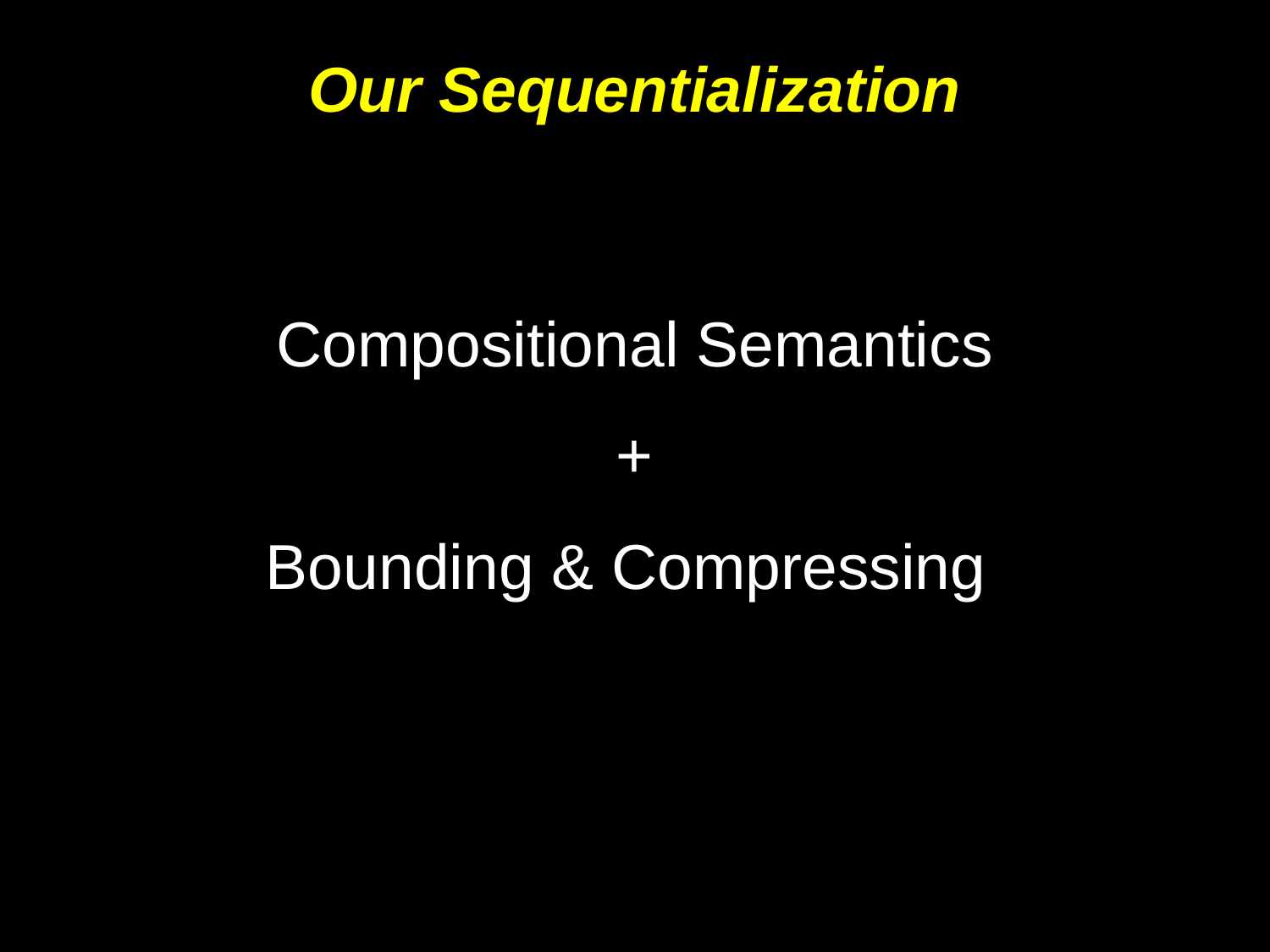

# Our Sequentialization
Compositional Semantics
+
Bounding & Compressing